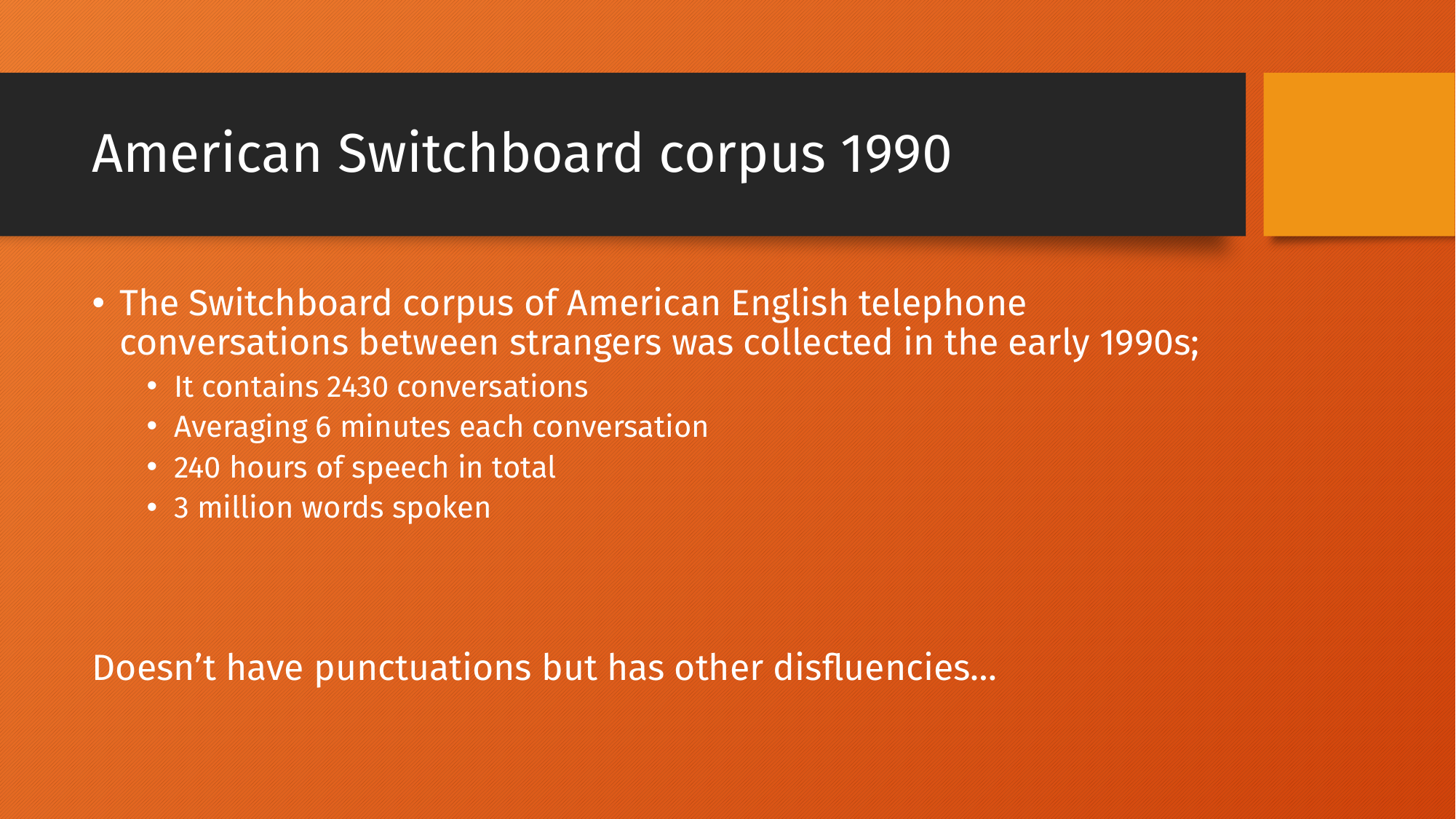

# American Switchboard corpus 1990
The Switchboard corpus of American English telephone conversations between strangers was collected in the early 1990s;
It contains 2430 conversations
Averaging 6 minutes each conversation
240 hours of speech in total
3 million words spoken

Doesn’t have punctuations but has other disfluencies…